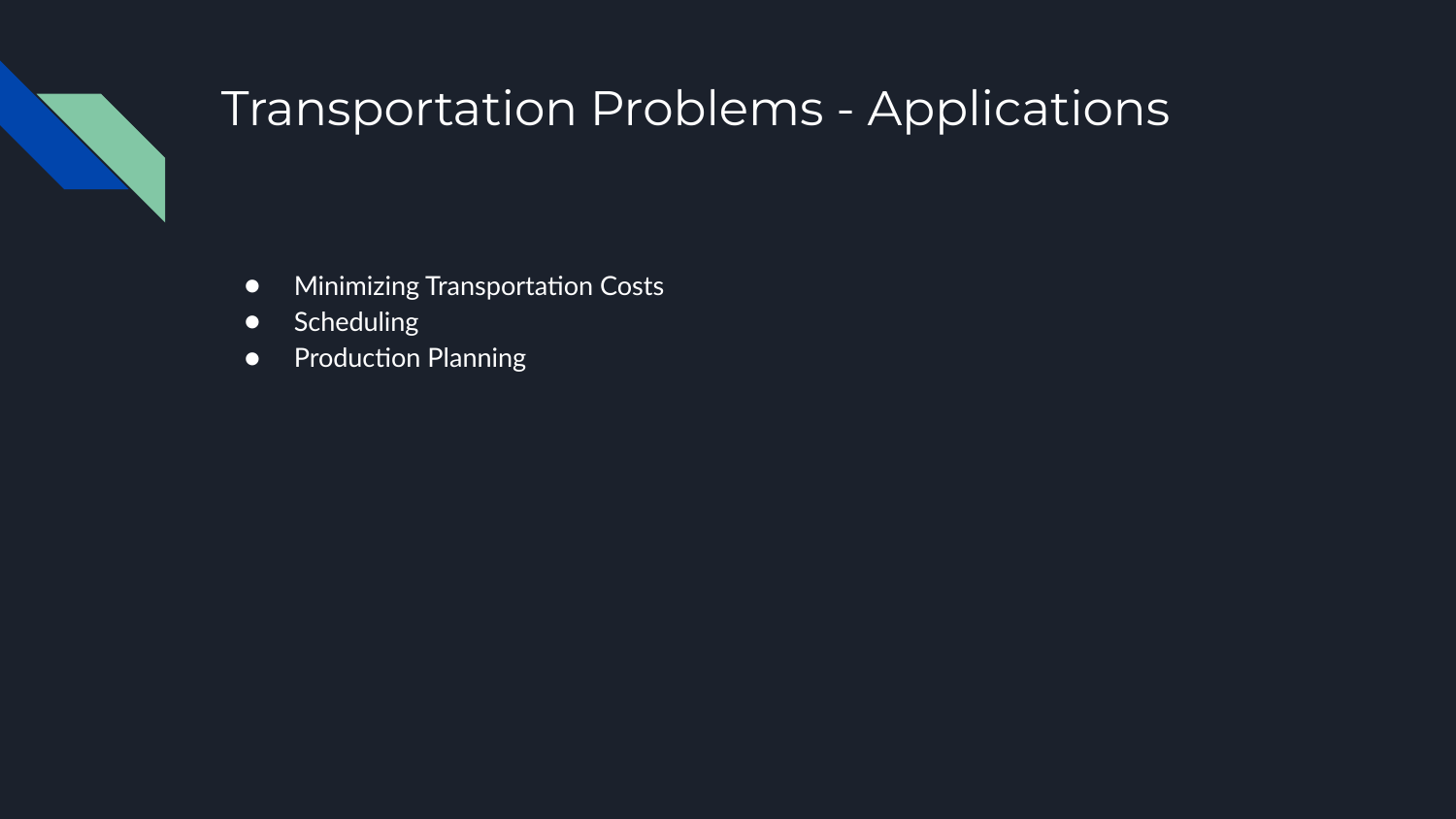

# Transportation Problems - Applications
Minimizing Transportation Costs
Scheduling
Production Planning